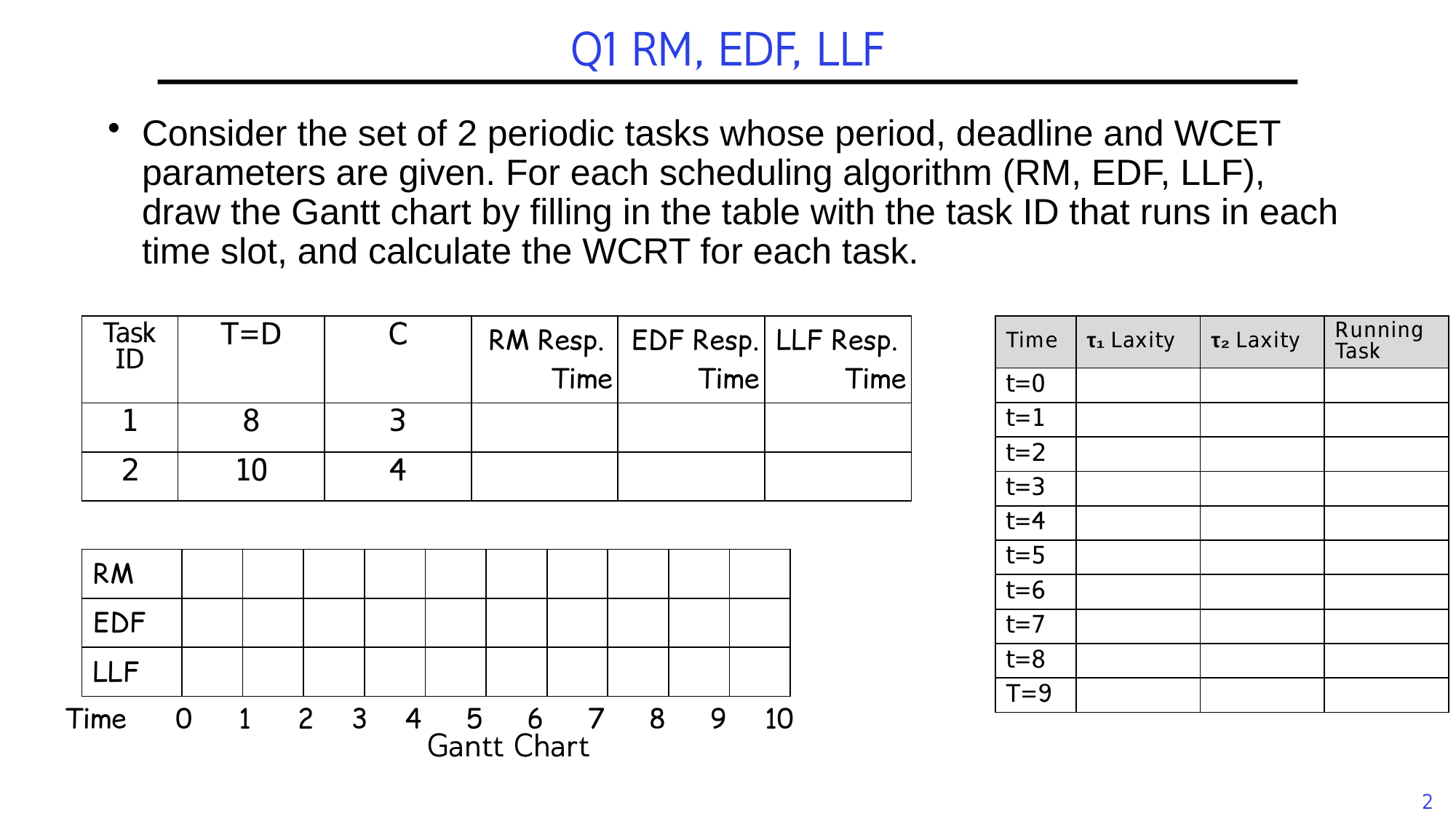

# Q1 RM, EDF, LLF
Consider the set of 2 periodic tasks whose period, deadline and WCET parameters are given. For each scheduling algorithm (RM, EDF, LLF), draw the Gantt chart by filling in the table with the task ID that runs in each time slot, and calculate the WCRT for each task.
| Task ID | T=D | C | RM Resp. Time | EDF Resp. Time | LLF Resp. Time |
| --- | --- | --- | --- | --- | --- |
| 1 | 8 | 3 |  |  |  |
| 2 | 10 | 4 |  |  |  |
| Time | τ₁ Laxity | τ₂ Laxity | Running Task |
| --- | --- | --- | --- |
| t=0 |  |  |  |
| t=1 |  |  |  |
| t=2 |  |  |  |
| t=3 |  |  |  |
| t=4 |  |  |  |
| t=5 |  |  |  |
| t=6 |  |  |  |
| t=7 |  |  |  |
| t=8 |  |  |  |
| T=9 |  |  |  |
| RM |  |  |  |  |  |  |  |  |  |  |
| --- | --- | --- | --- | --- | --- | --- | --- | --- | --- | --- |
| EDF |  |  |  |  |  |  |  |  |  |  |
| LLF |  |  |  |  |  |  |  |  |  |  |
| Time | 0 | 1 | 2 | 3 | 4 | 5 | 6 | 7 | 8 | 9 | 10 |
| --- | --- | --- | --- | --- | --- | --- | --- | --- | --- | --- | --- |
Gantt Chart